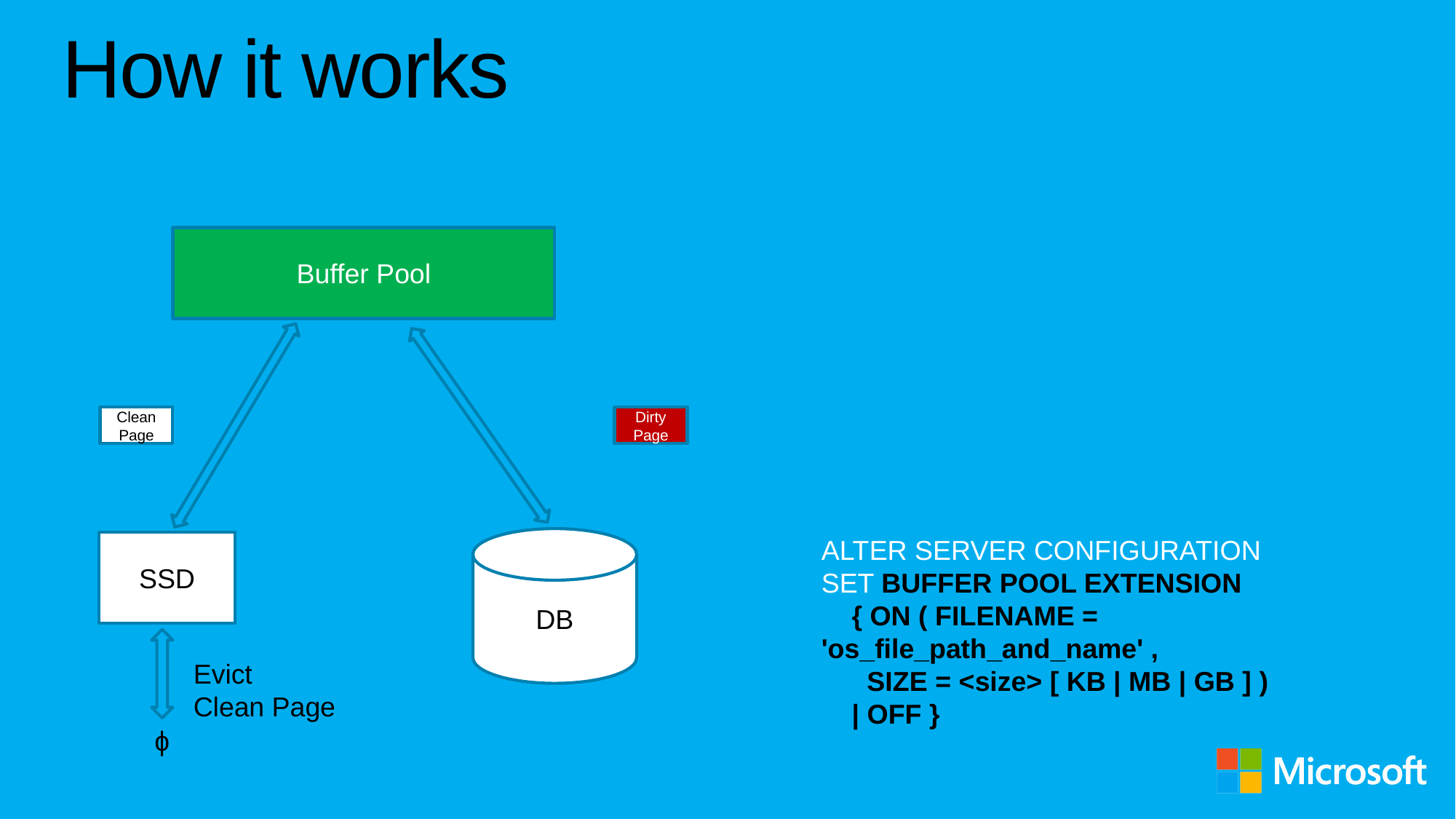

# How it works
Buffer Pool
Clean Page
Dirty Page

ALTER SERVER CONFIGURATION
SET BUFFER POOL EXTENSION
    { ON ( FILENAME = 'os_file_path_and_name' ,
      SIZE = <size> [ KB | MB | GB ] )
    | OFF }
DB
SSD
Evict
Clean Page

ɸ